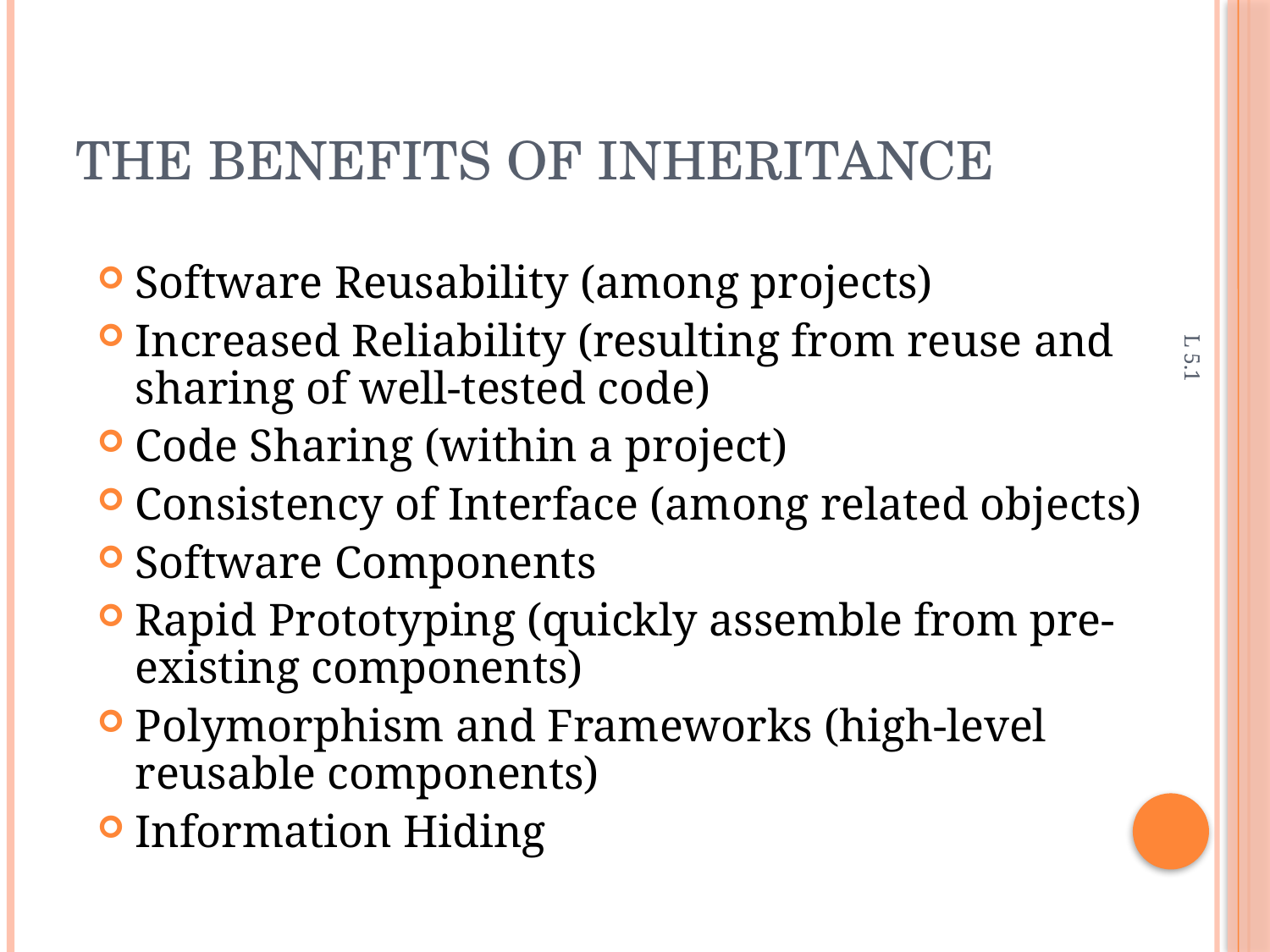

# The Benefits of Inheritance
Software Reusability (among projects)
Increased Reliability (resulting from reuse and sharing of well-tested code)
Code Sharing (within a project)
Consistency of Interface (among related objects)
Software Components
Rapid Prototyping (quickly assemble from pre-existing components)
Polymorphism and Frameworks (high-level reusable components)
Information Hiding
L 5.1